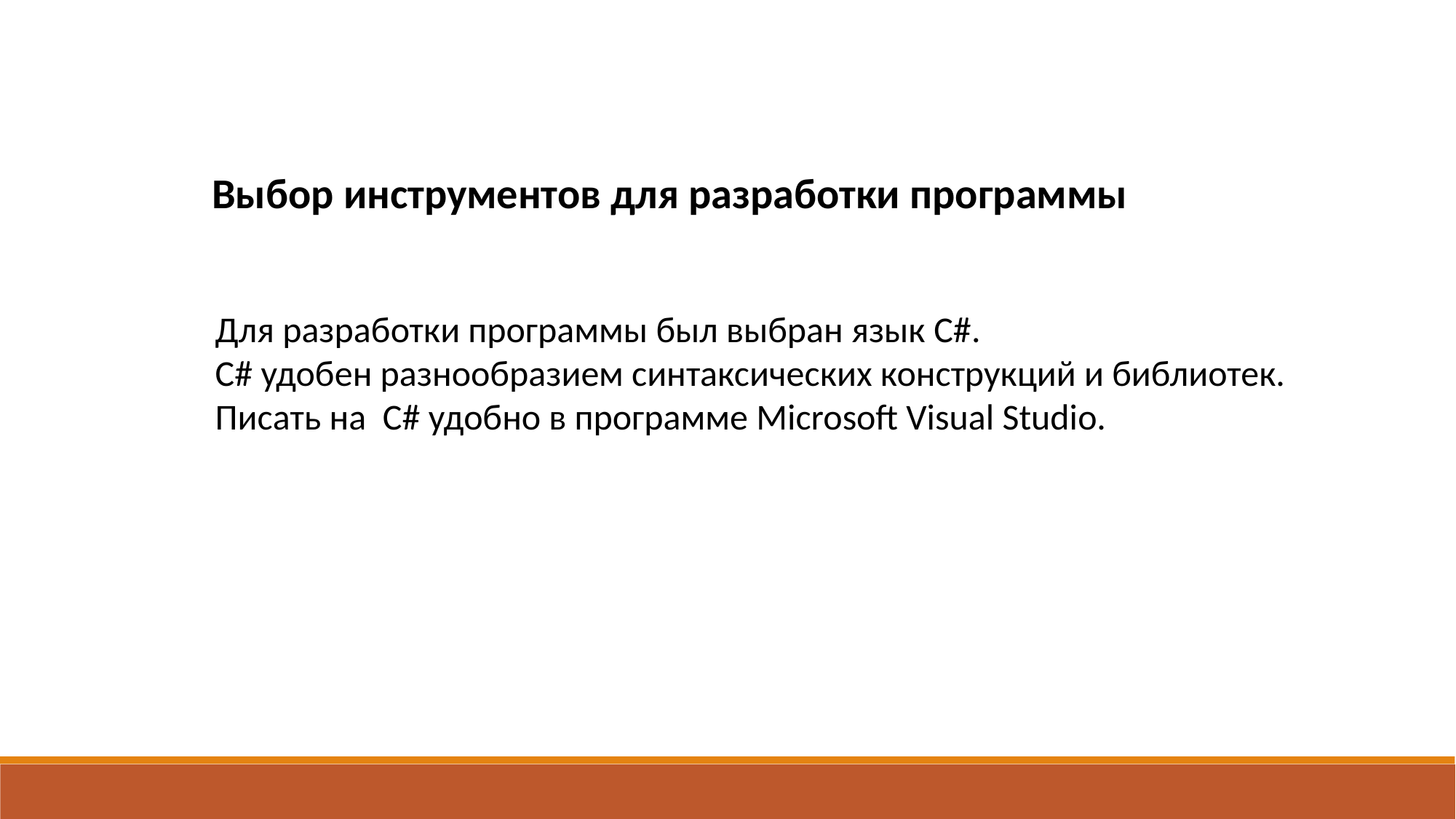

Выбор инструментов для разработки программы
Для разработки программы был выбран язык C#.
C# удобен разнообразием синтаксических конструкций и библиотек.
Писать на  C# удобно в программе Microsoft Visual Studio.